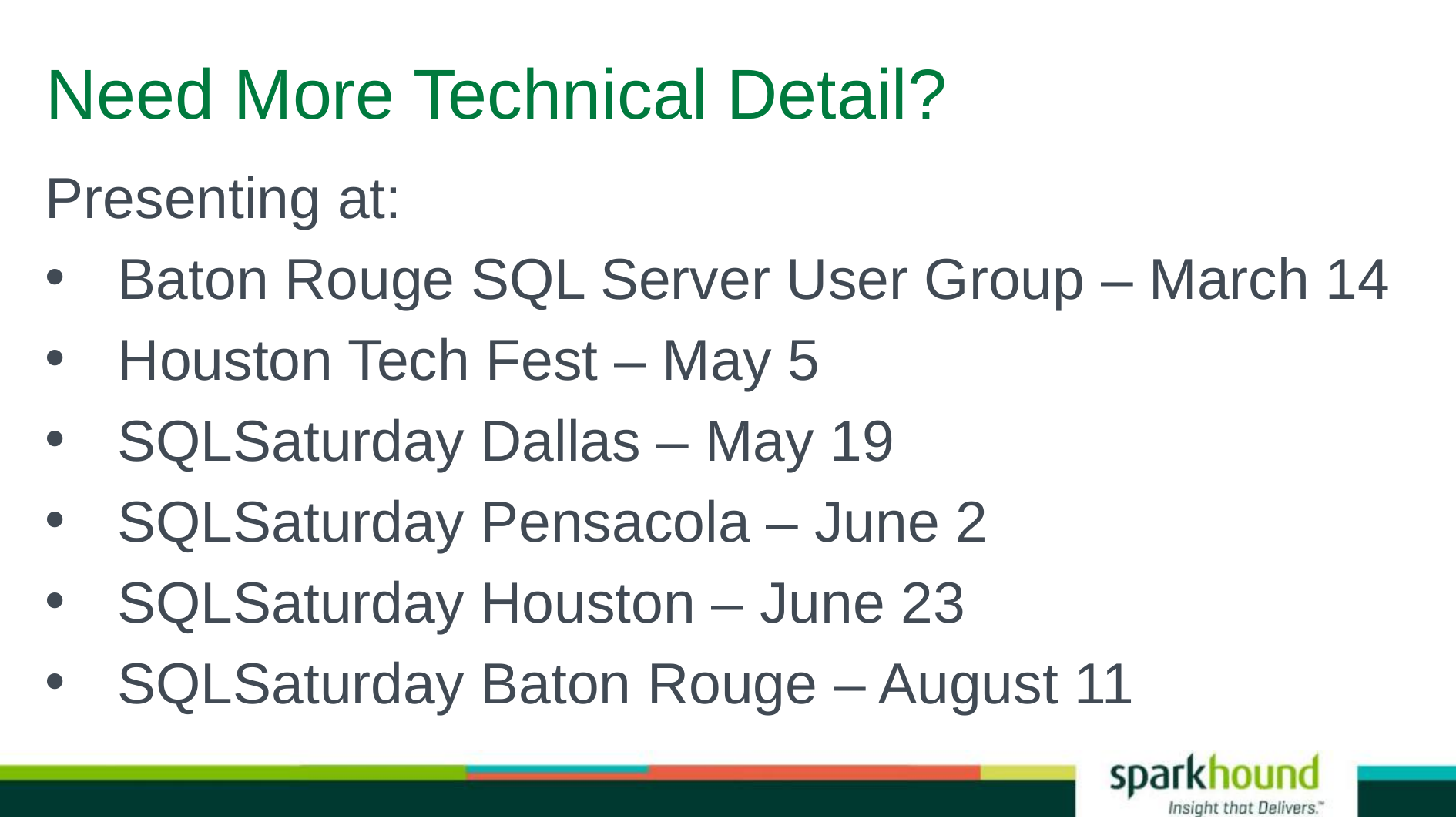

# Need More Technical Detail?
Presenting at:
Baton Rouge SQL Server User Group – March 14
Houston Tech Fest – May 5
SQLSaturday Dallas – May 19
SQLSaturday Pensacola – June 2
SQLSaturday Houston – June 23
SQLSaturday Baton Rouge – August 11